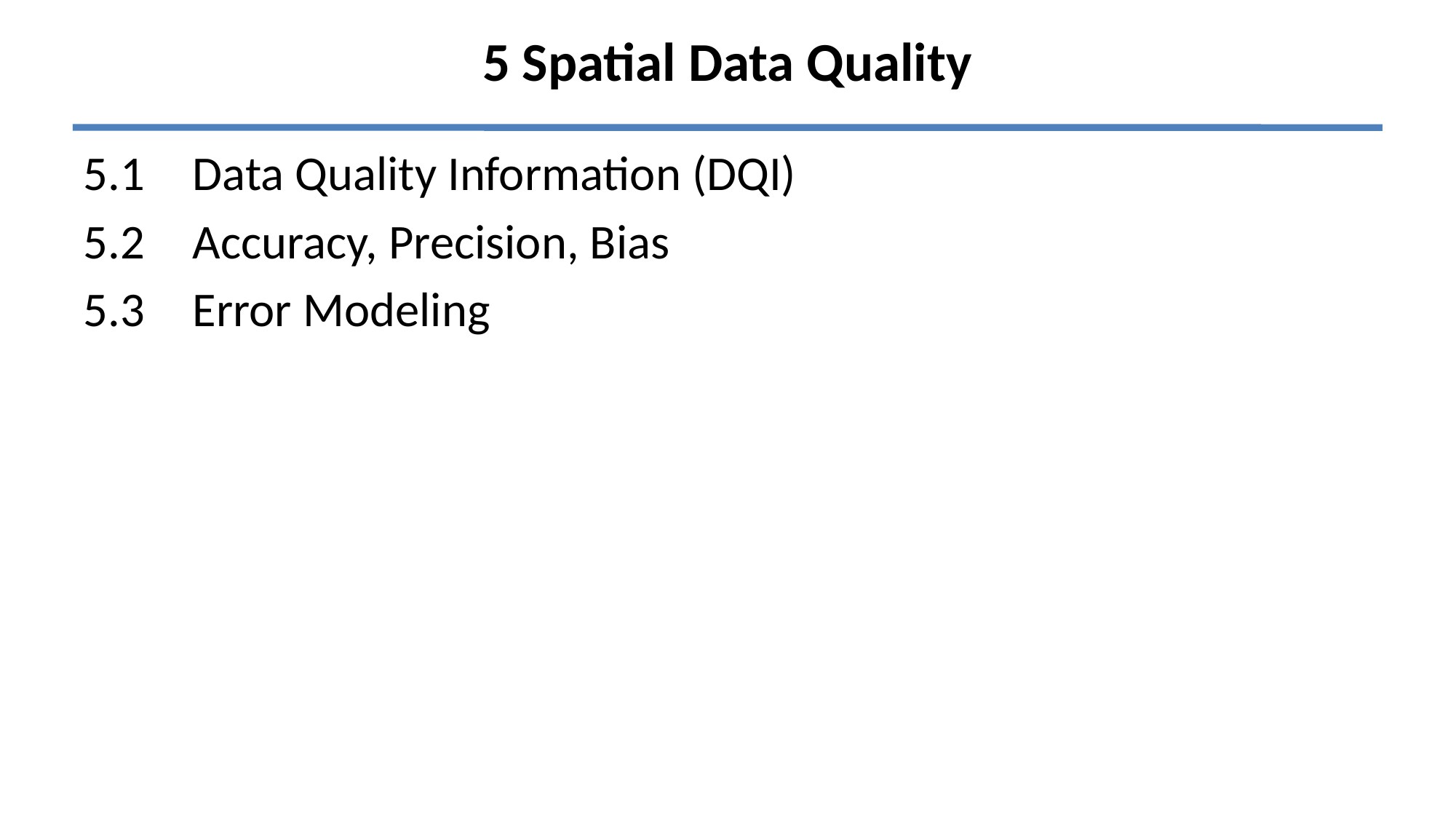

# 5 Spatial Data Quality
5.1	Data Quality Information (DQI)
5.2	Accuracy, Precision, Bias
5.3	Error Modeling